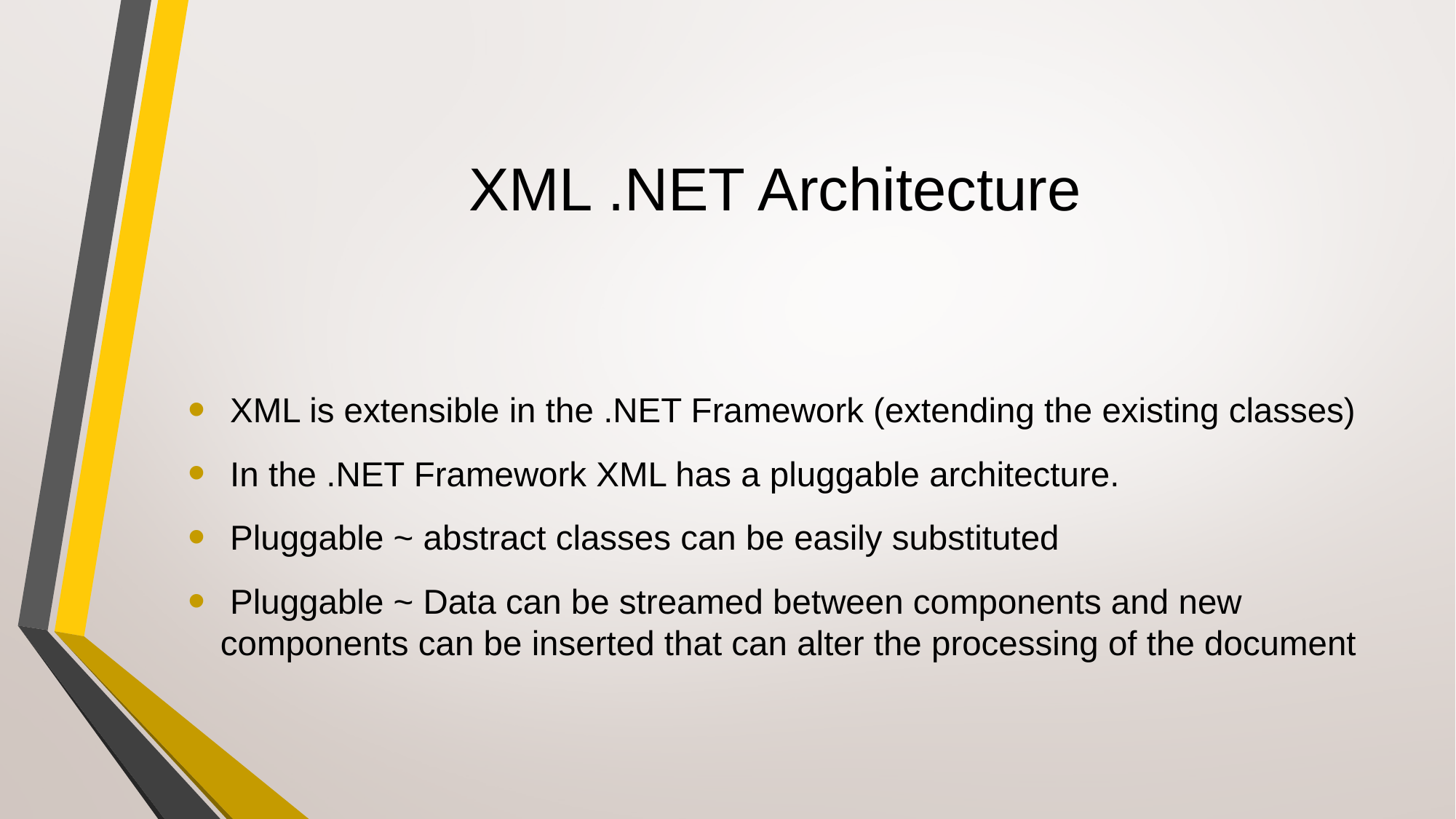

# XML .NET Architecture

 XML is extensible in the .NET Framework (extending the existing classes)
 In the .NET Framework XML has a pluggable architecture.
 Pluggable ~ abstract classes can be easily substituted
 Pluggable ~ Data can be streamed between components and new components can be inserted that can alter the processing of the document